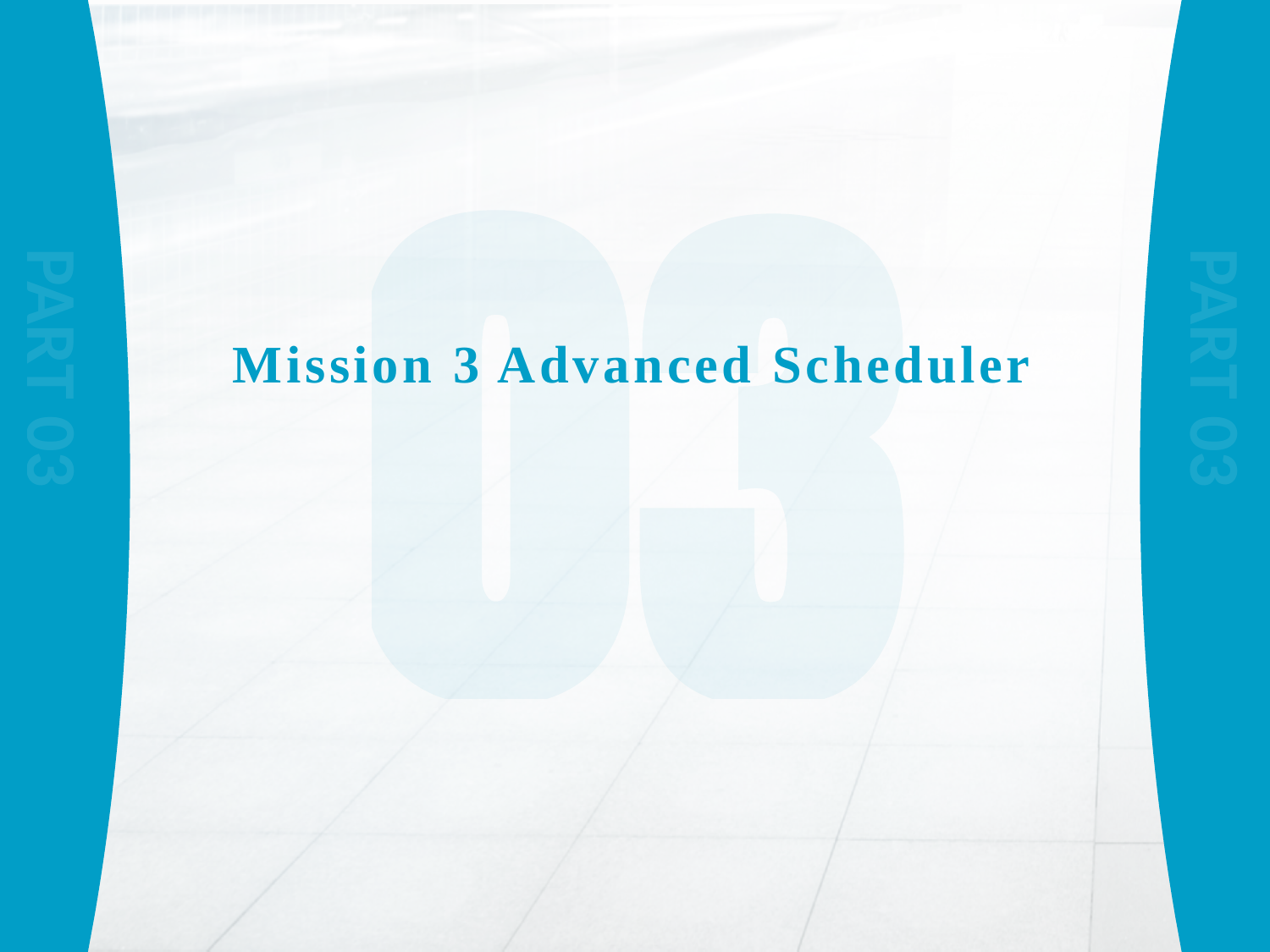

PART 03

PART 03
03
Mission 3 Advanced Scheduler